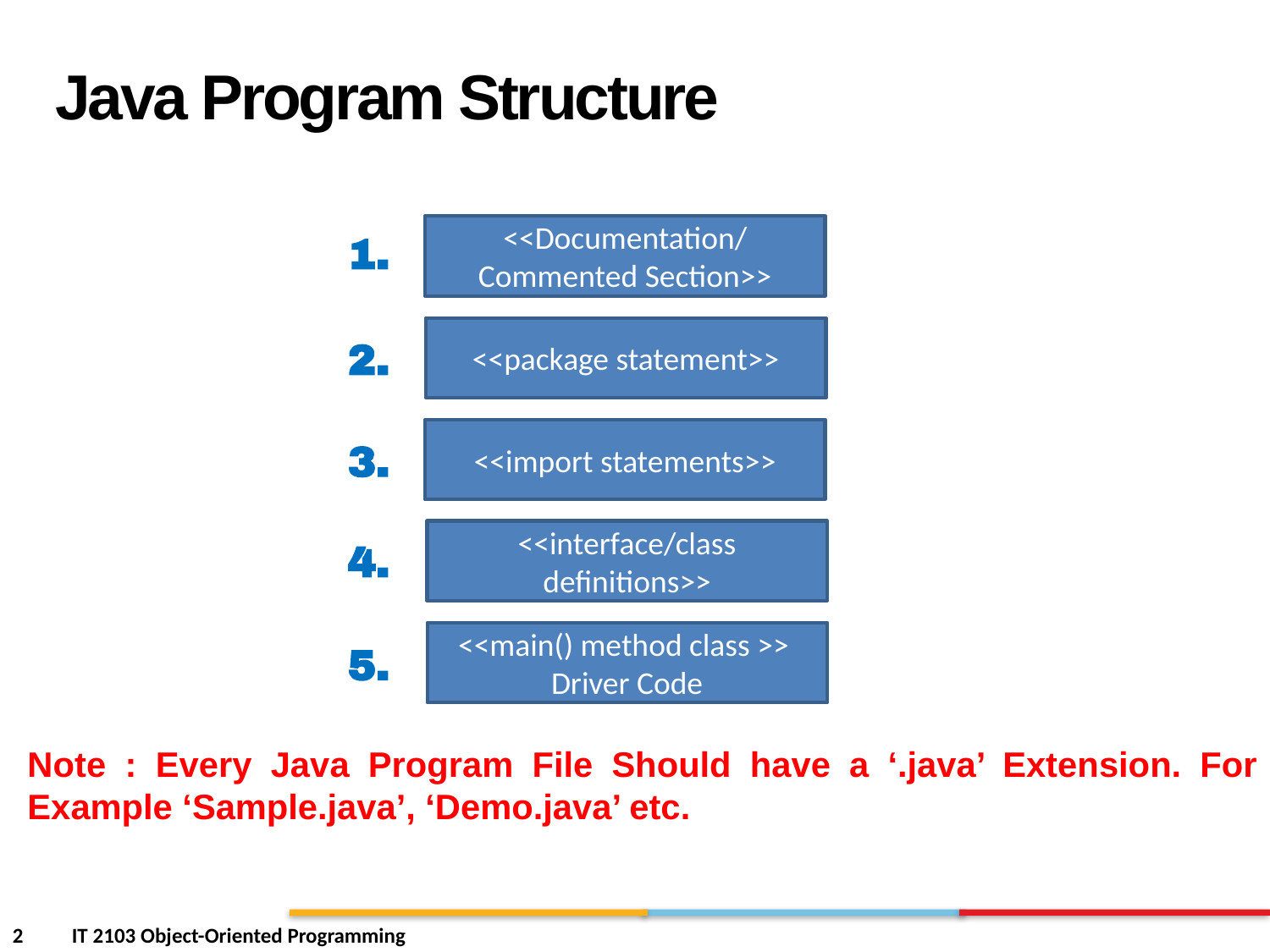

Java Program Structure
<<Documentation/
Commented Section>>
1.
<<package statement>>
2.
<<import statements>>
3.
<<interface/class definitions>>
4.
<<main() method class >>
Driver Code
5.
Note : Every Java Program File Should have a ‘.java’ Extension. For Example ‘Sample.java’, ‘Demo.java’ etc.